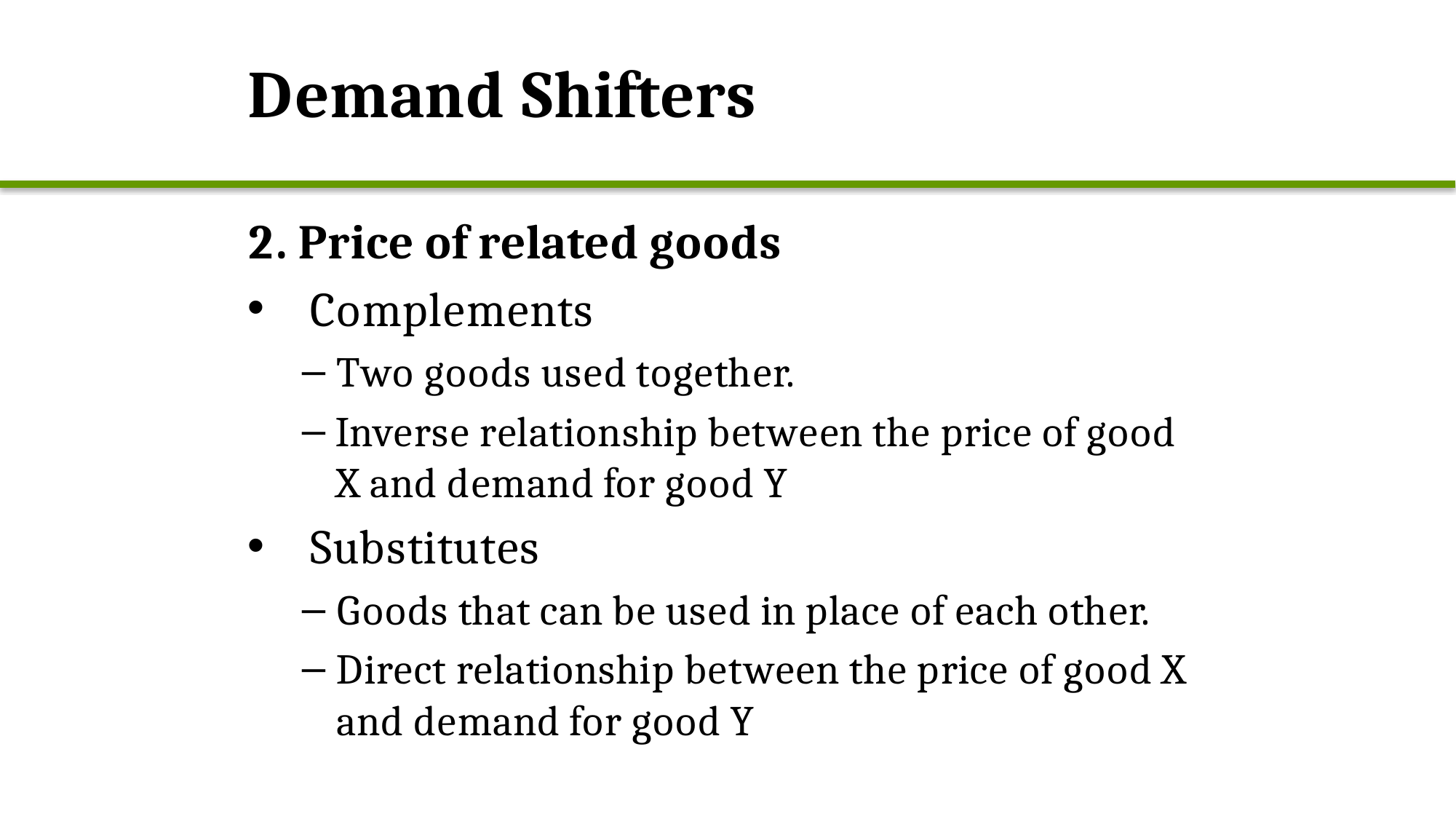

# Demand Shifters
2. Price of related goods
Complements
Two goods used together.
Inverse relationship between the price of good X and demand for good Y
Substitutes
Goods that can be used in place of each other.
Direct relationship between the price of good X and demand for good Y